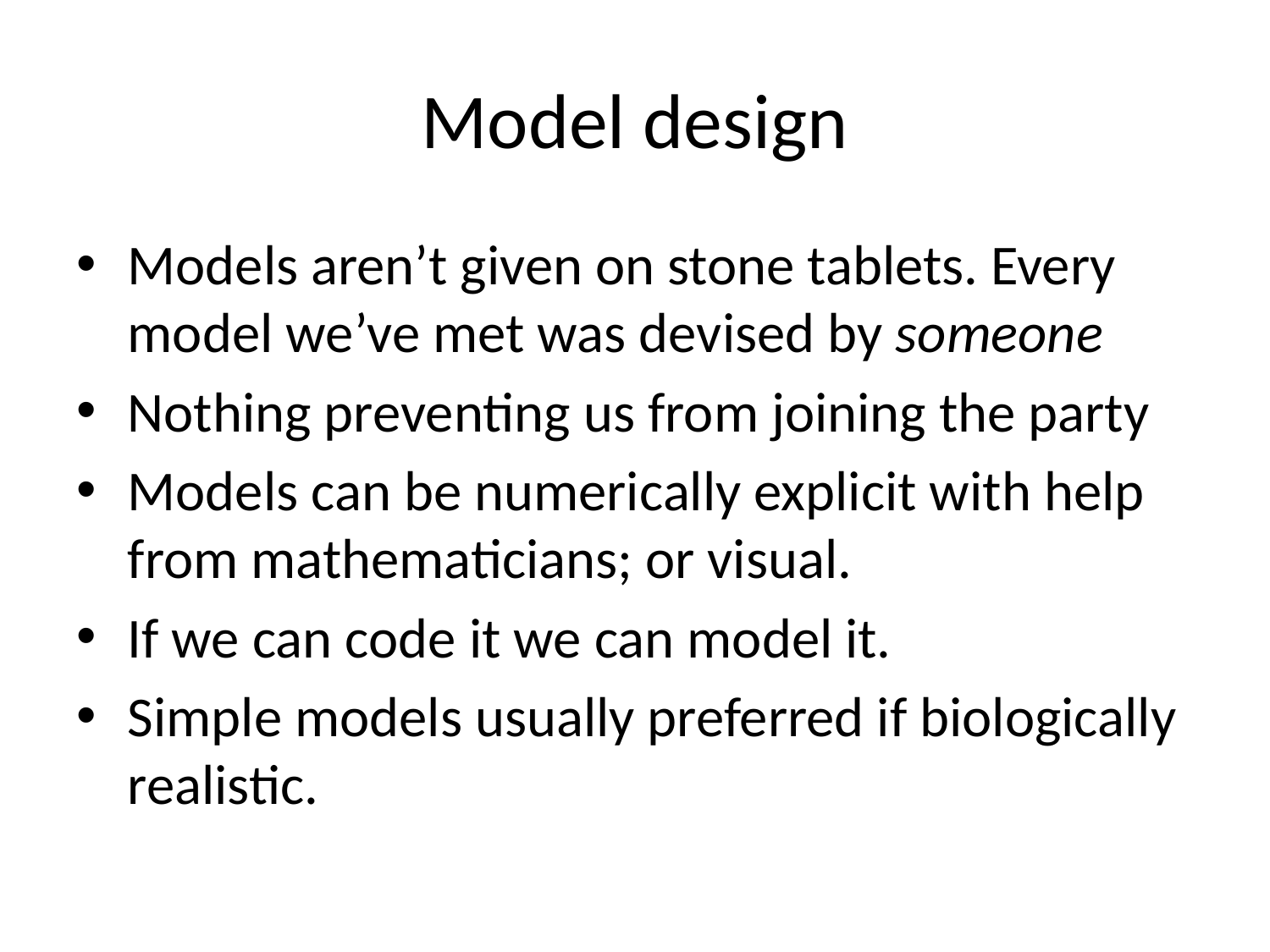

# Model design
Models aren’t given on stone tablets. Every model we’ve met was devised by someone
Nothing preventing us from joining the party
Models can be numerically explicit with help from mathematicians; or visual.
If we can code it we can model it.
Simple models usually preferred if biologically realistic.